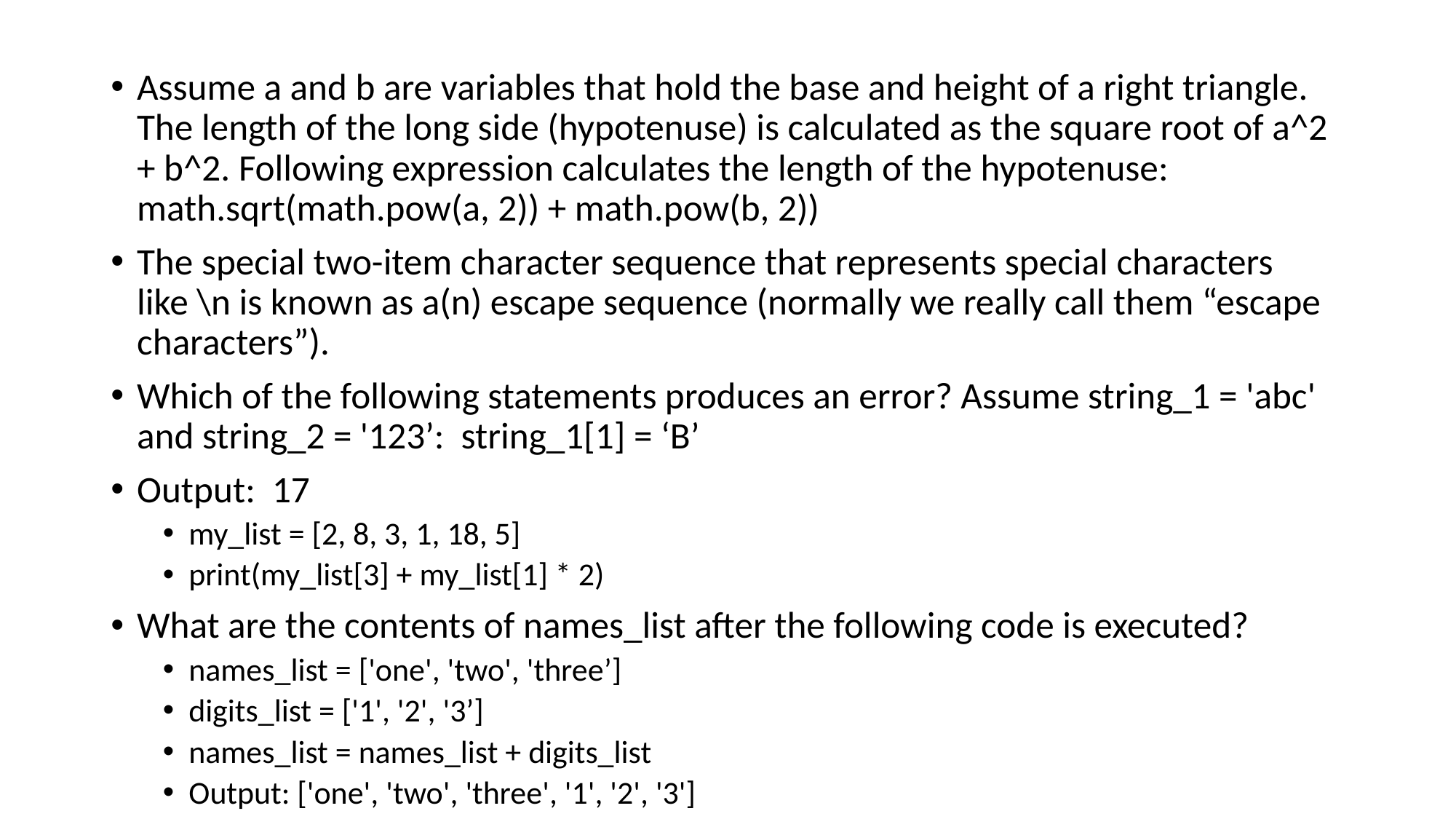

Assume a and b are variables that hold the base and height of a right triangle. The length of the long side (hypotenuse) is calculated as the square root of a^2 + b^2. Following expression calculates the length of the hypotenuse: math.sqrt(math.pow(a, 2)) + math.pow(b, 2))
The special two-item character sequence that represents special characters like \n is known as a(n) escape sequence (normally we really call them “escape characters”).
Which of the following statements produces an error? Assume string_1 = 'abc' and string_2 = '123’:  string_1[1] = ‘B’
Output:  17
my_list = [2, 8, 3, 1, 18, 5]
print(my_list[3] + my_list[1] * 2)
What are the contents of names_list after the following code is executed?
names_list = ['one', 'two', 'three’]
digits_list = ['1', '2', '3’]
names_list = names_list + digits_list
Output: ['one', 'two', 'three', '1', '2', '3']